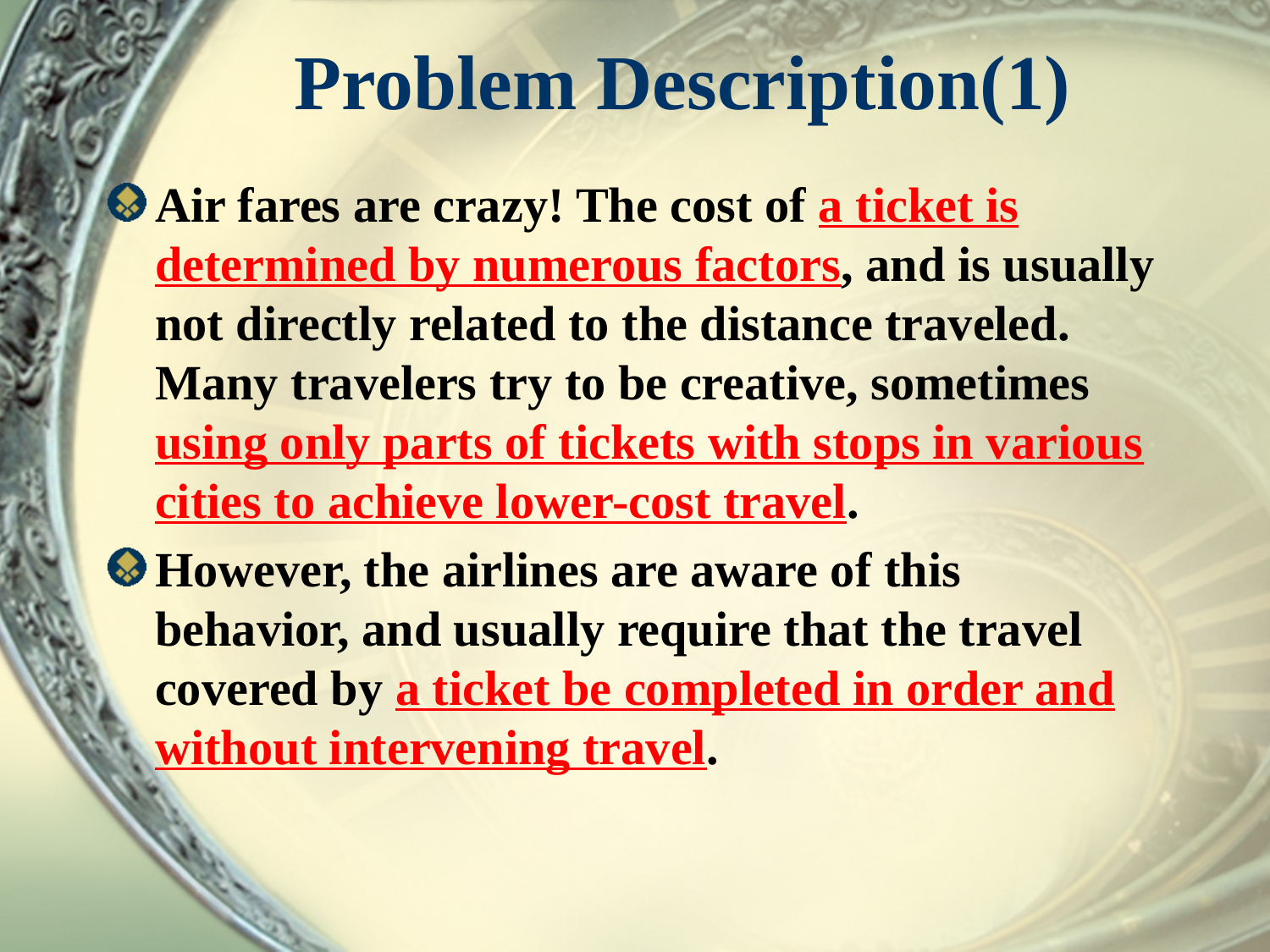

# Problem Description(1)
Air fares are crazy! The cost of a ticket is determined by numerous factors, and is usually not directly related to the distance traveled. Many travelers try to be creative, sometimes using only parts of tickets with stops in various cities to achieve lower-cost travel.
However, the airlines are aware of this behavior, and usually require that the travel covered by a ticket be completed in order and without intervening travel.